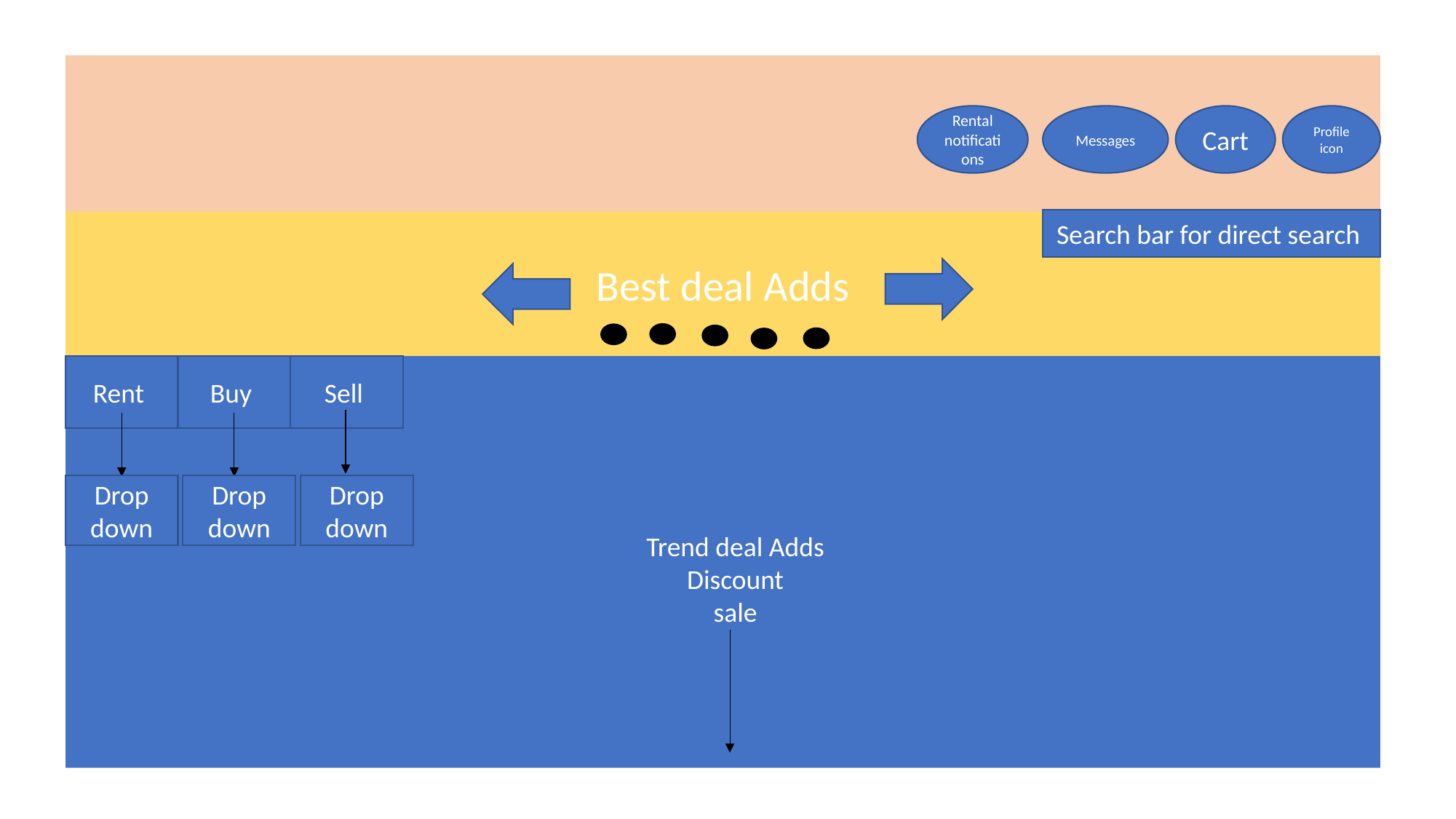

Rental notifications
Messages
Cart
Profile icon
Search bar for direct search
Best deal Adds

Sell
Buy

Rent
Drop down
Drop down
Drop down
Trend deal Adds
Discount
sale